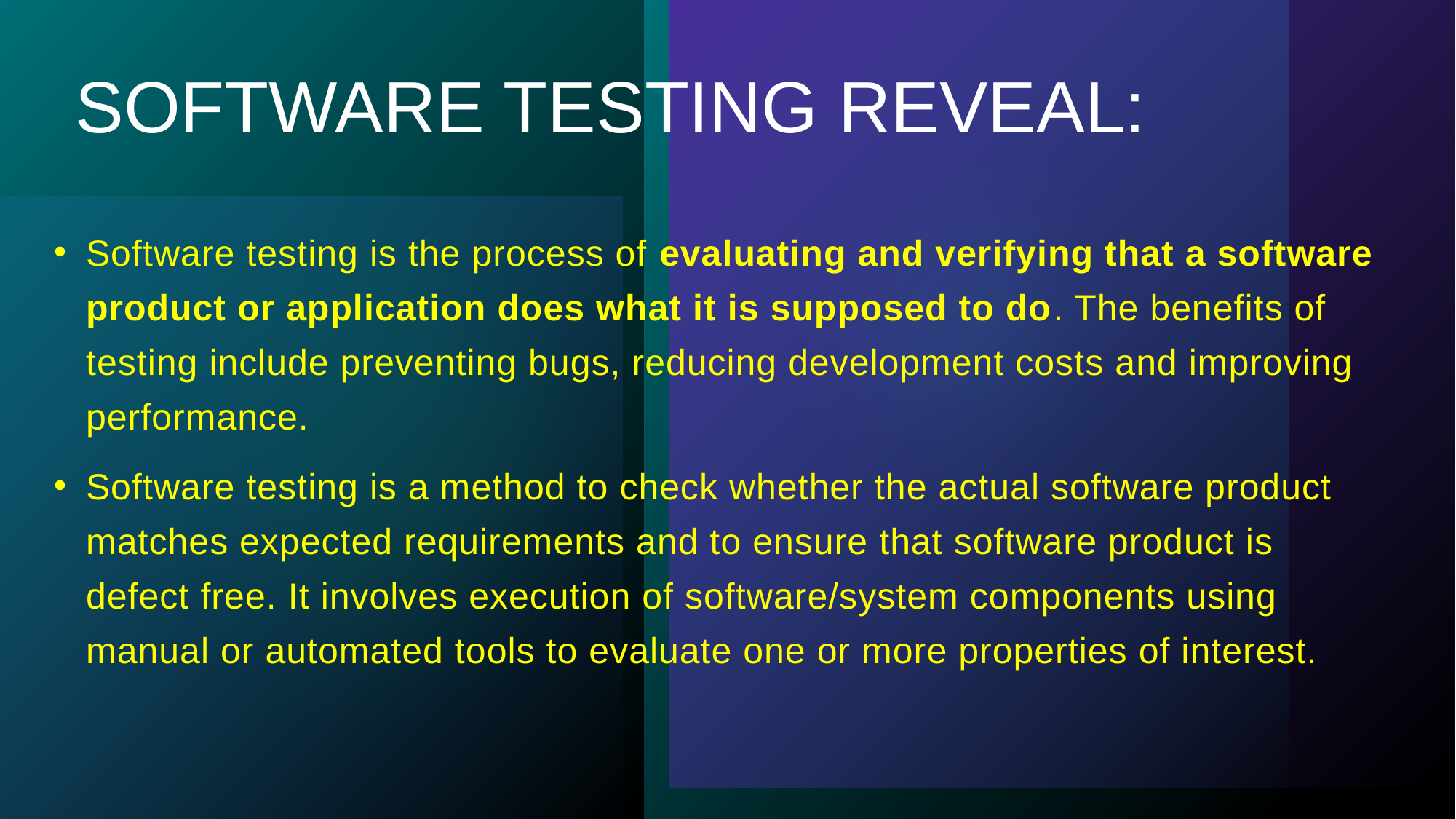

# SOFTWARE TESTING REVEAL:

Software testing is the process of evaluating and verifying that a software product or application does what it is supposed to do. The benefits of testing include preventing bugs, reducing development costs and improving performance.
Software testing is a method to check whether the actual software product  matches expected requirements and to ensure that software product is defect free. It involves execution of software/system components using manual or automated tools to evaluate one or more properties of interest.